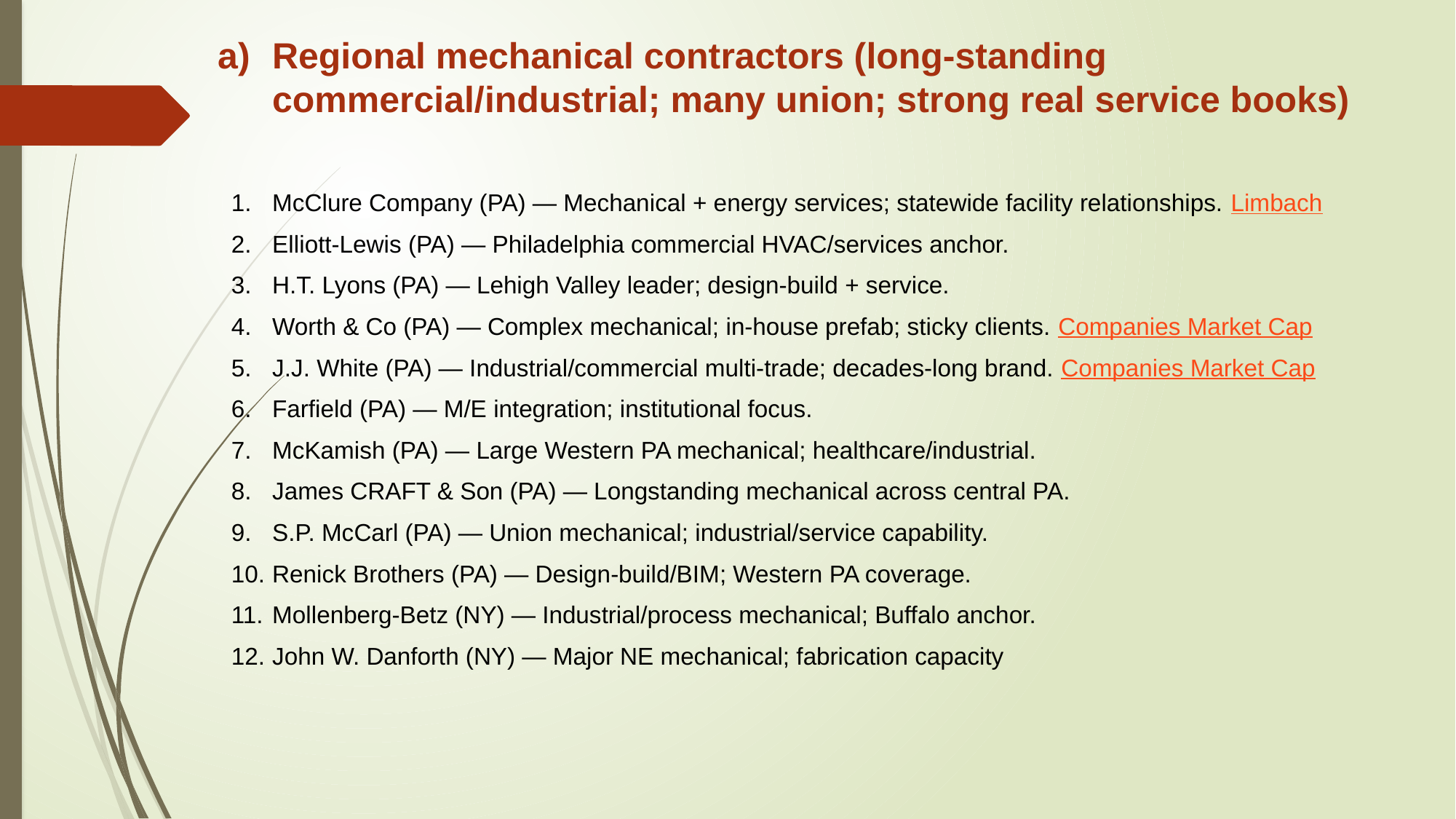

Regional mechanical contractors (long-standing commercial/industrial; many union; strong real service books)

McClure Company (PA) — Mechanical + energy services; statewide facility relationships. Limbach
Elliott-Lewis (PA) — Philadelphia commercial HVAC/services anchor.
H.T. Lyons (PA) — Lehigh Valley leader; design-build + service.
Worth & Co (PA) — Complex mechanical; in-house prefab; sticky clients. Companies Market Cap
J.J. White (PA) — Industrial/commercial multi-trade; decades-long brand. Companies Market Cap
Farfield (PA) — M/E integration; institutional focus.
McKamish (PA) — Large Western PA mechanical; healthcare/industrial.
James CRAFT & Son (PA) — Longstanding mechanical across central PA.
S.P. McCarl (PA) — Union mechanical; industrial/service capability.
Renick Brothers (PA) — Design-build/BIM; Western PA coverage.
Mollenberg-Betz (NY) — Industrial/process mechanical; Buffalo anchor.
John W. Danforth (NY) — Major NE mechanical; fabrication capacity